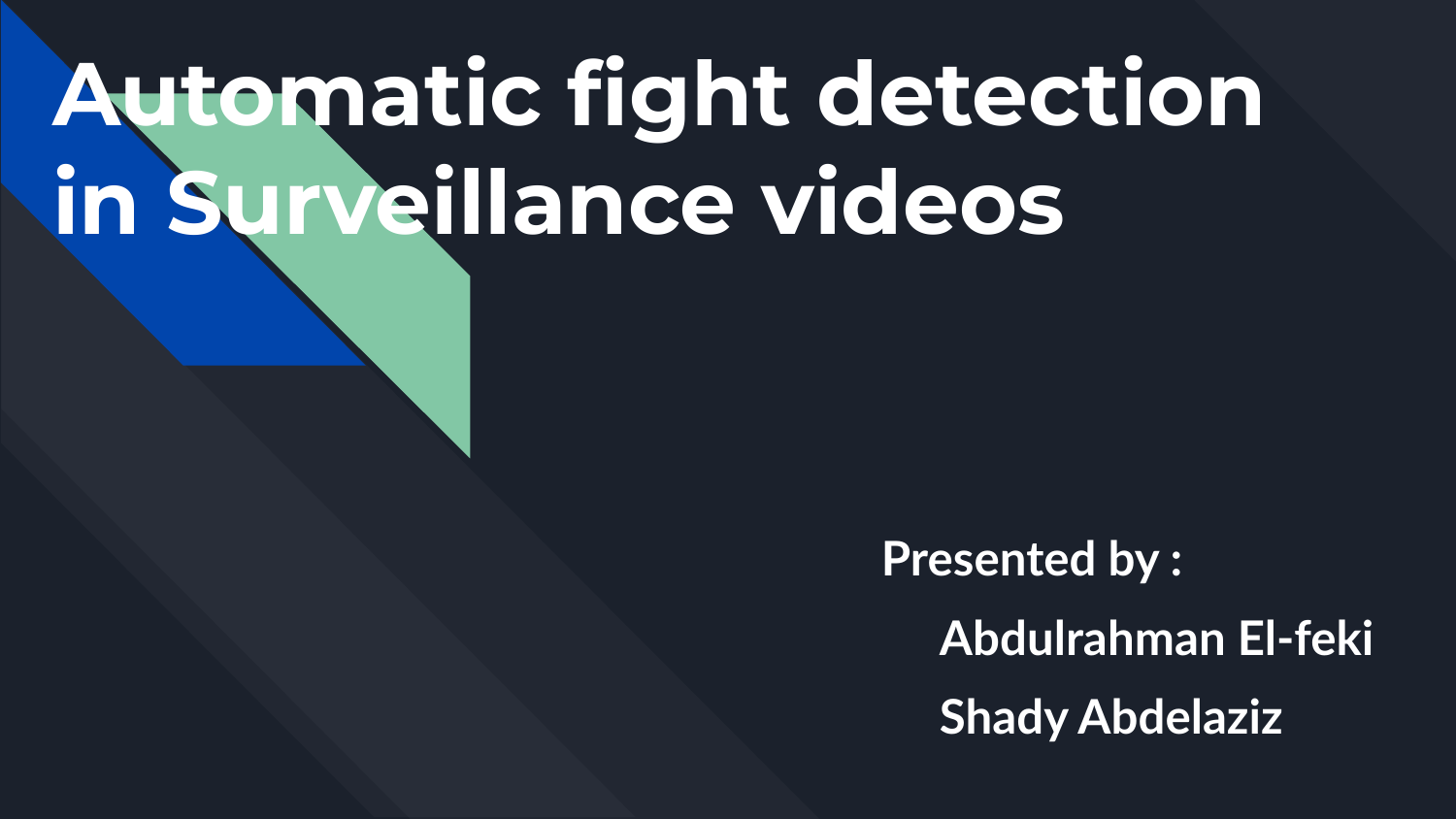

# Automatic fight detection in Surveillance videos
Presented by :
	Abdulrahman El-feki
	Shady Abdelaziz